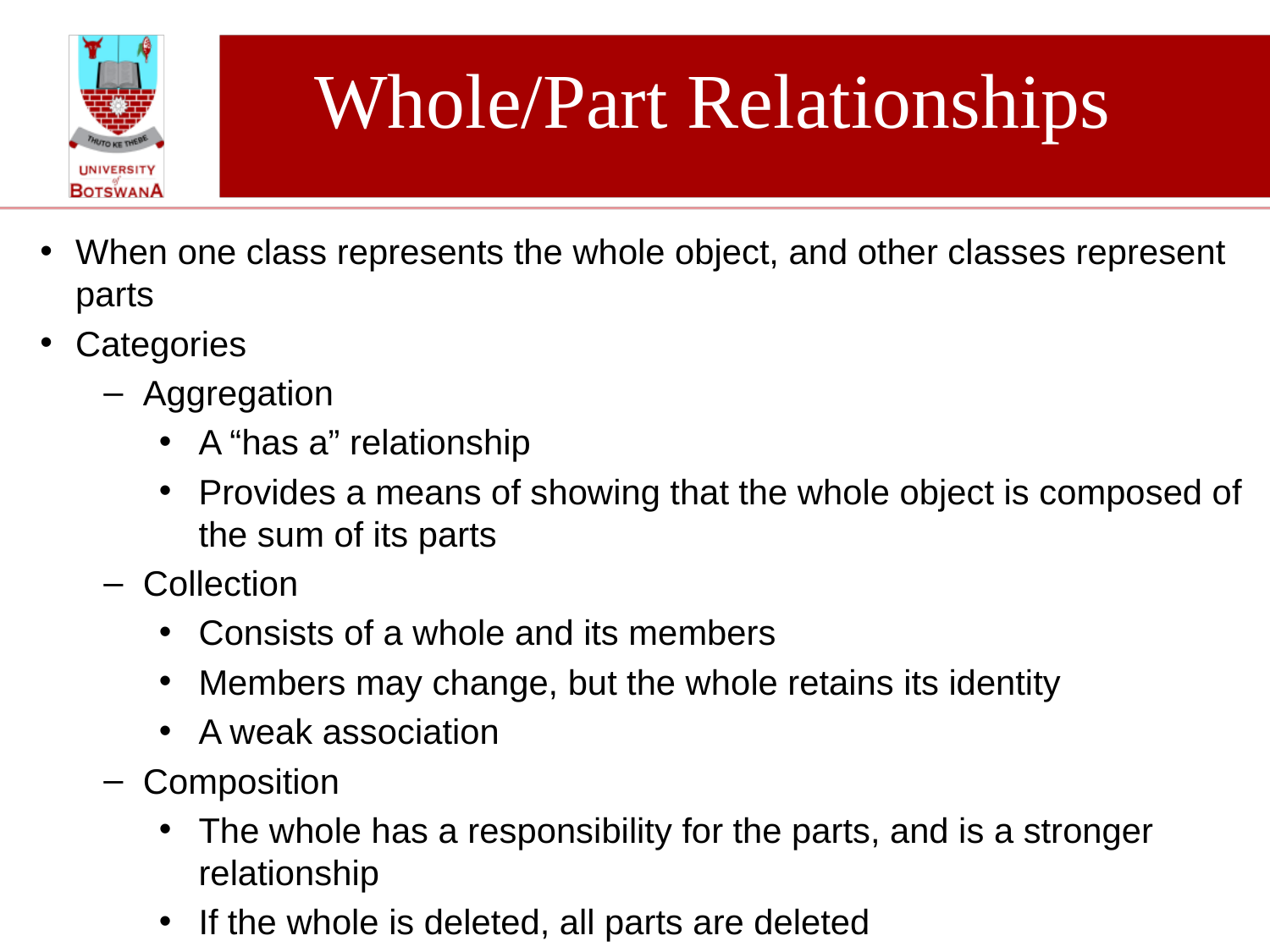

# Whole/Part Relationships
When one class represents the whole object, and other classes represent parts
Categories
Aggregation
A “has a” relationship
Provides a means of showing that the whole object is composed of the sum of its parts
Collection
Consists of a whole and its members
Members may change, but the whole retains its identity
A weak association
Composition
The whole has a responsibility for the parts, and is a stronger relationship
If the whole is deleted, all parts are deleted